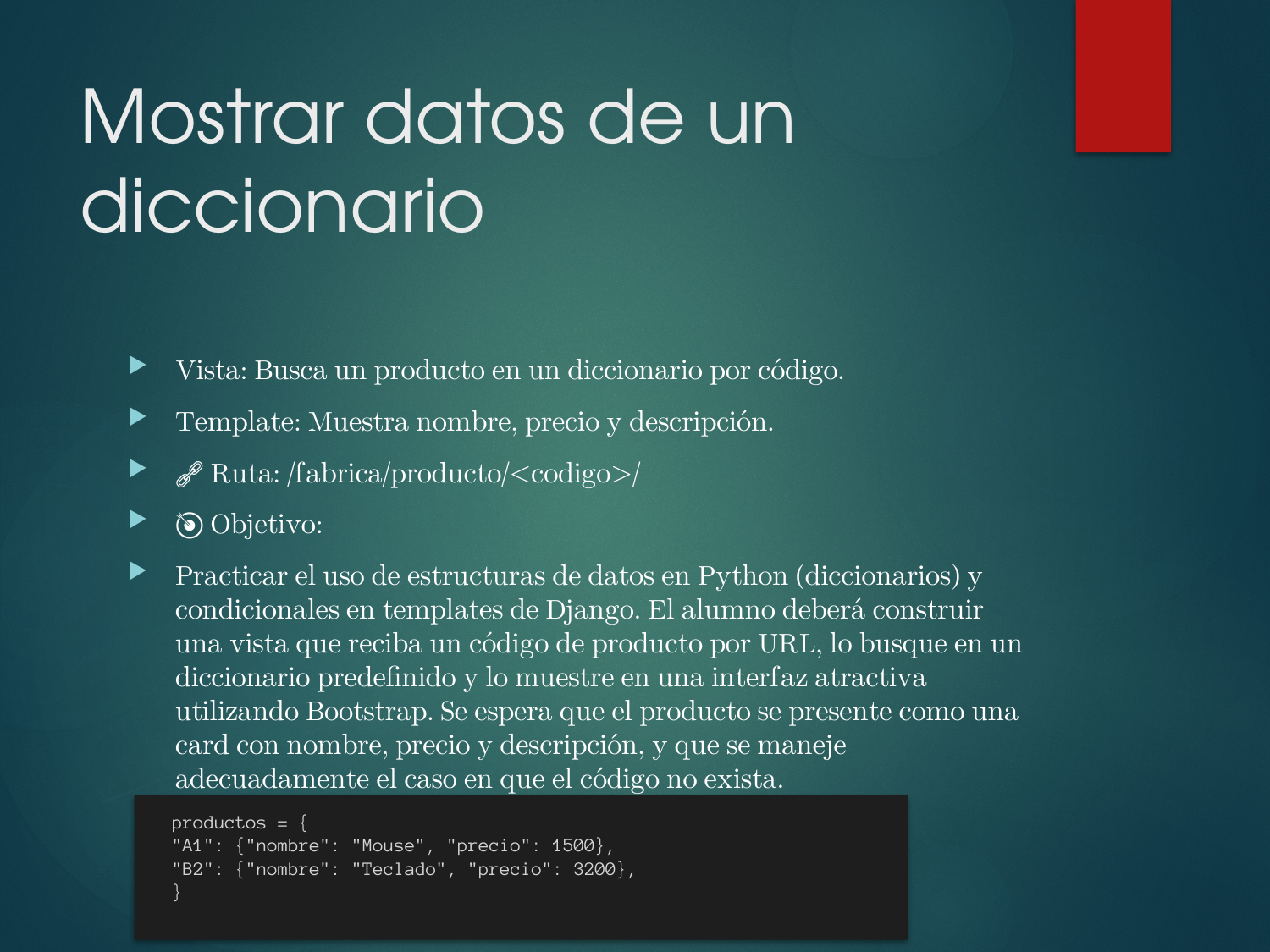

# Mostrar datos de un diccionario

Vista: Busca un producto en un diccionario por código.
Template: Muestra nombre, precio y descripción.
🔗 Ruta: /fabrica/producto/<codigo>/
🎯 Objetivo:
Practicar el uso de estructuras de datos en Python (diccionarios) y condicionales en templates de Django. El alumno deberá construir una vista que reciba un código de producto por URL, lo busque en un diccionario predefinido y lo muestre en una interfaz atractiva utilizando Bootstrap. Se espera que el producto se presente como una card con nombre, precio y descripción, y que se maneje adecuadamente el caso en que el código no exista.
productos = {
"A1": {"nombre": "Mouse", "precio": 1500},
"B2": {"nombre": "Teclado", "precio": 3200},
}